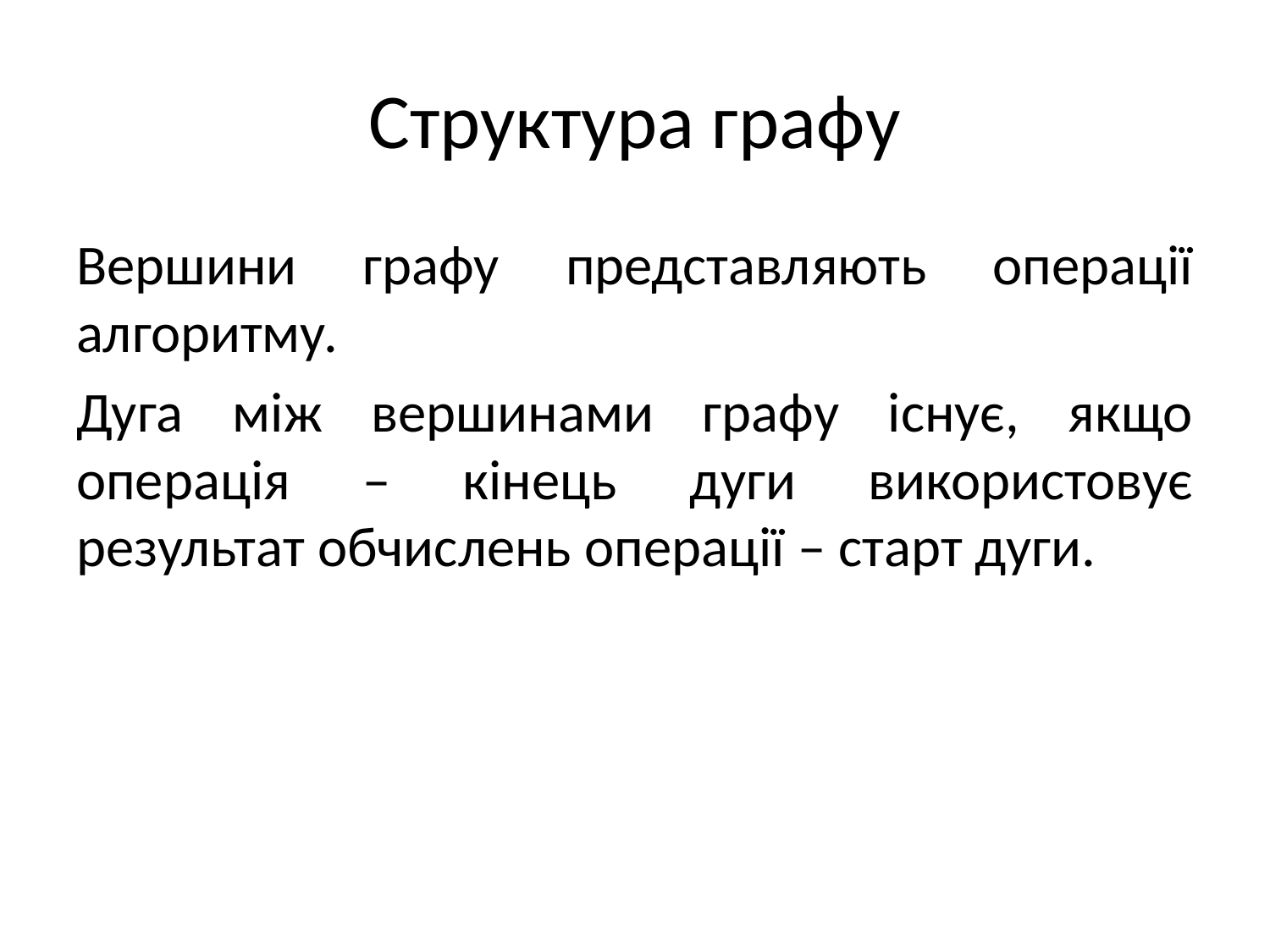

# Структура графу
Вершини графу представляють операції алгоритму.
Дуга між вершинами графу існує, якщо операція – кінець дуги використовує результат обчислень операції – старт дуги.